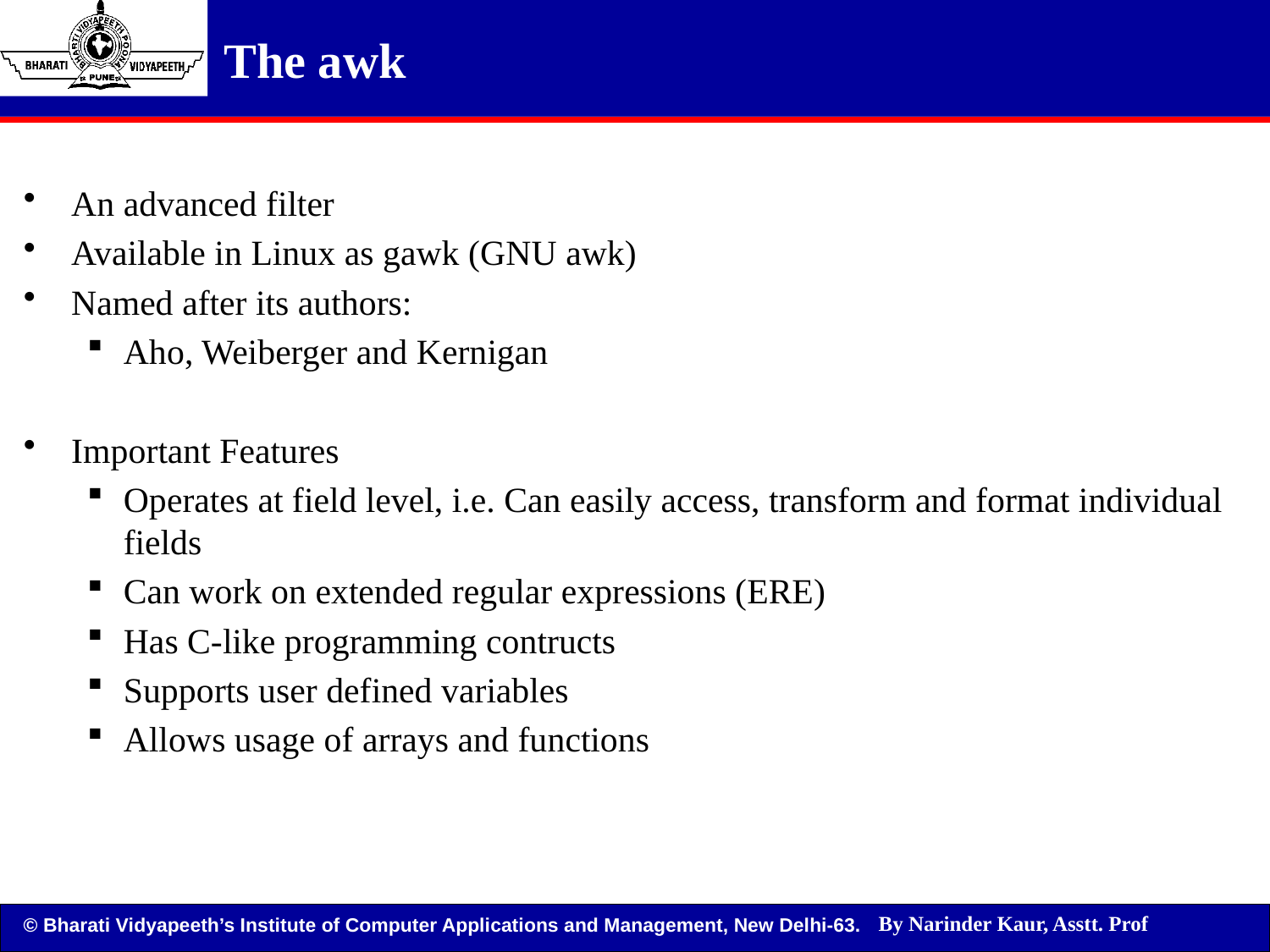

The awk
An advanced filter
Available in Linux as gawk (GNU awk)
Named after its authors:
Aho, Weiberger and Kernigan

Important Features
Operates at field level, i.e. Can easily access, transform and format individual fields
Can work on extended regular expressions (ERE)
Has C-like programming contructs
Supports user defined variables
Allows usage of arrays and functions